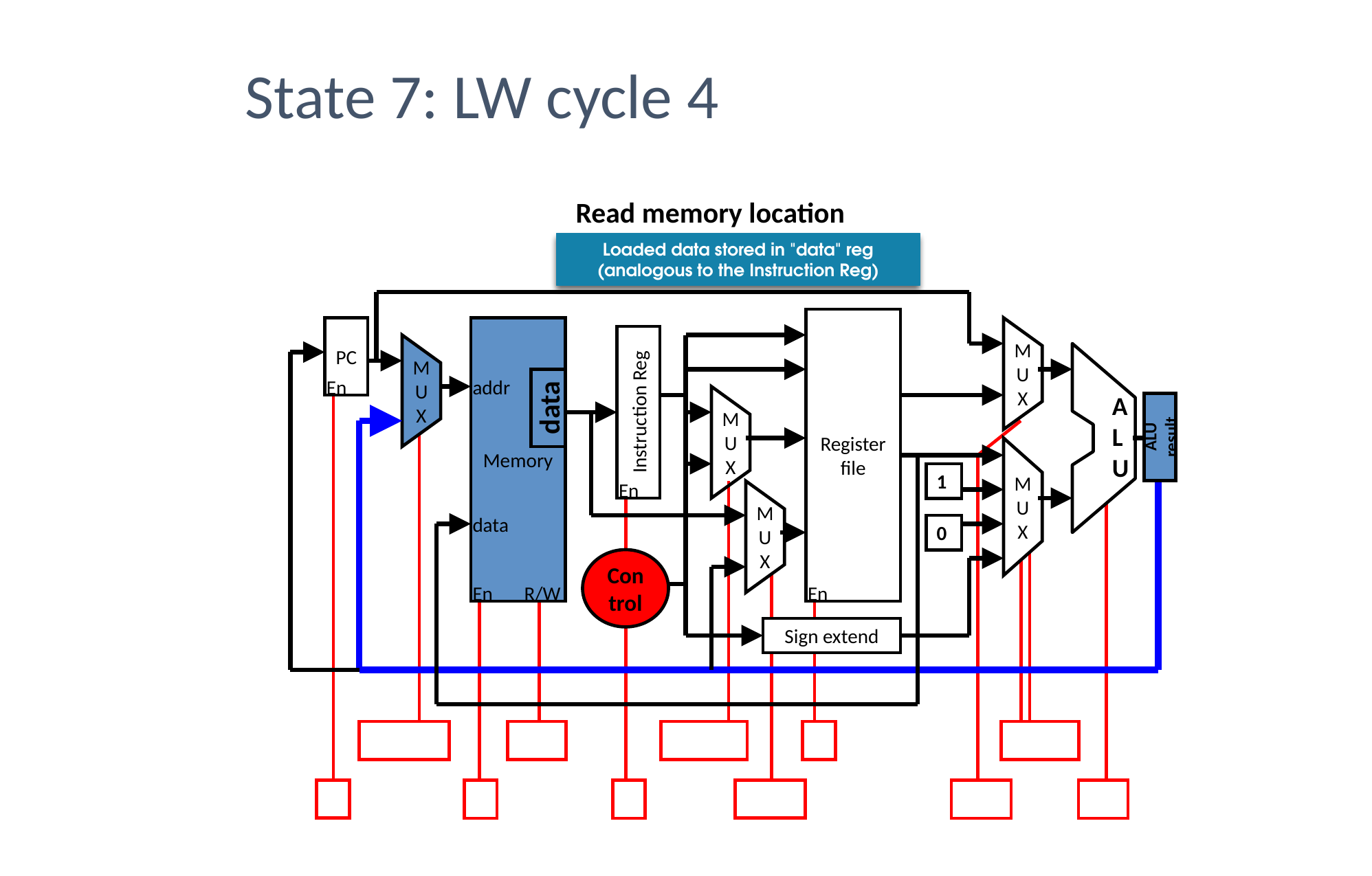

State 7: LW cycle 4
Read memory location
Loaded data stored in "data" reg (analogous to the Instruction Reg)
Register
file
PC
Memory
M
U
X
M
U
X

En
addr

A
L
U
M
U
X
Instruction Reg
data

ALU result

M
U
X
1
En
M
U
X

data
0

Control

En
R/W

En

Sign extend